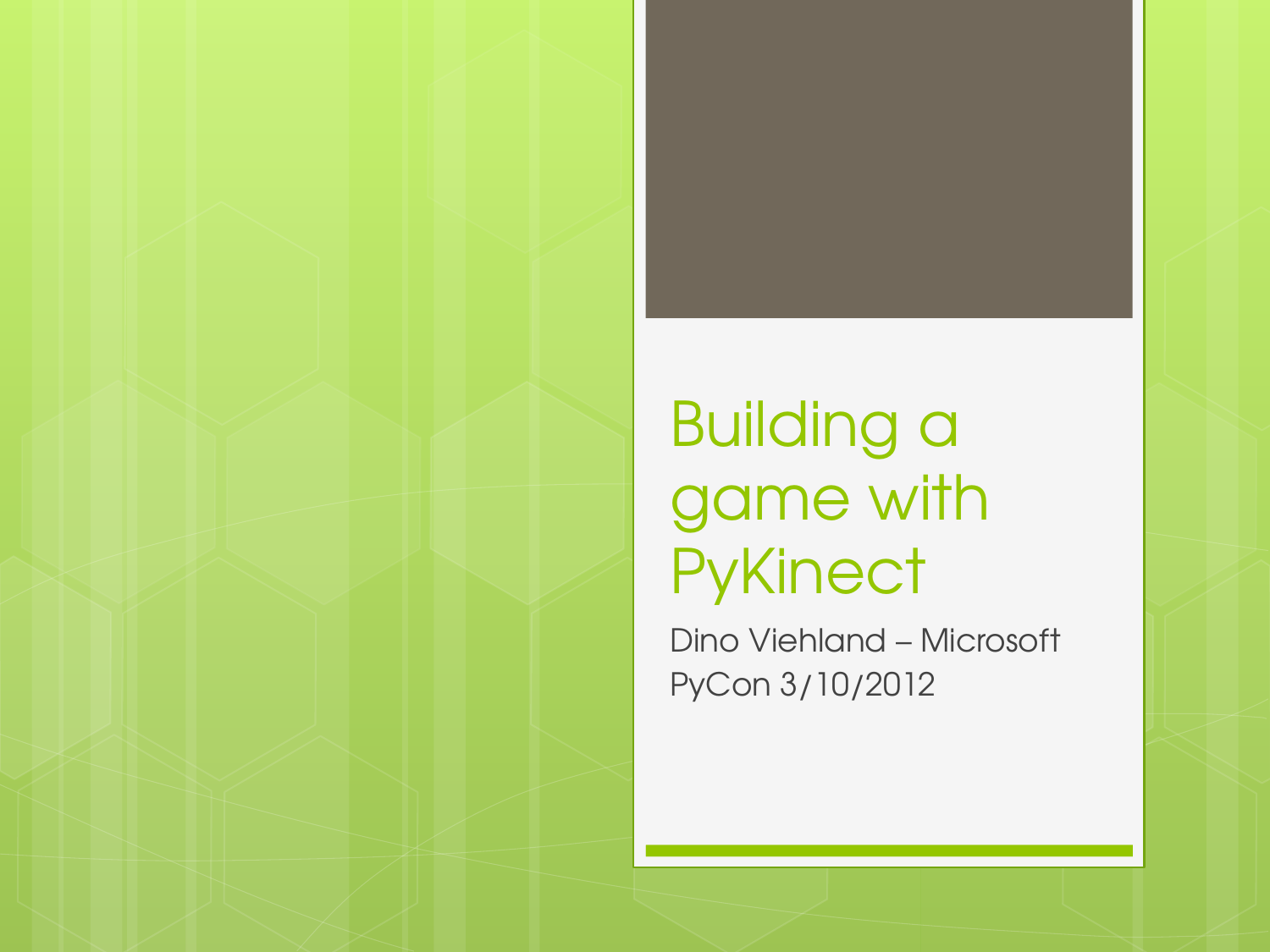

# Building a game with PyKinect
Dino Viehland – Microsoft
PyCon 3/10/2012